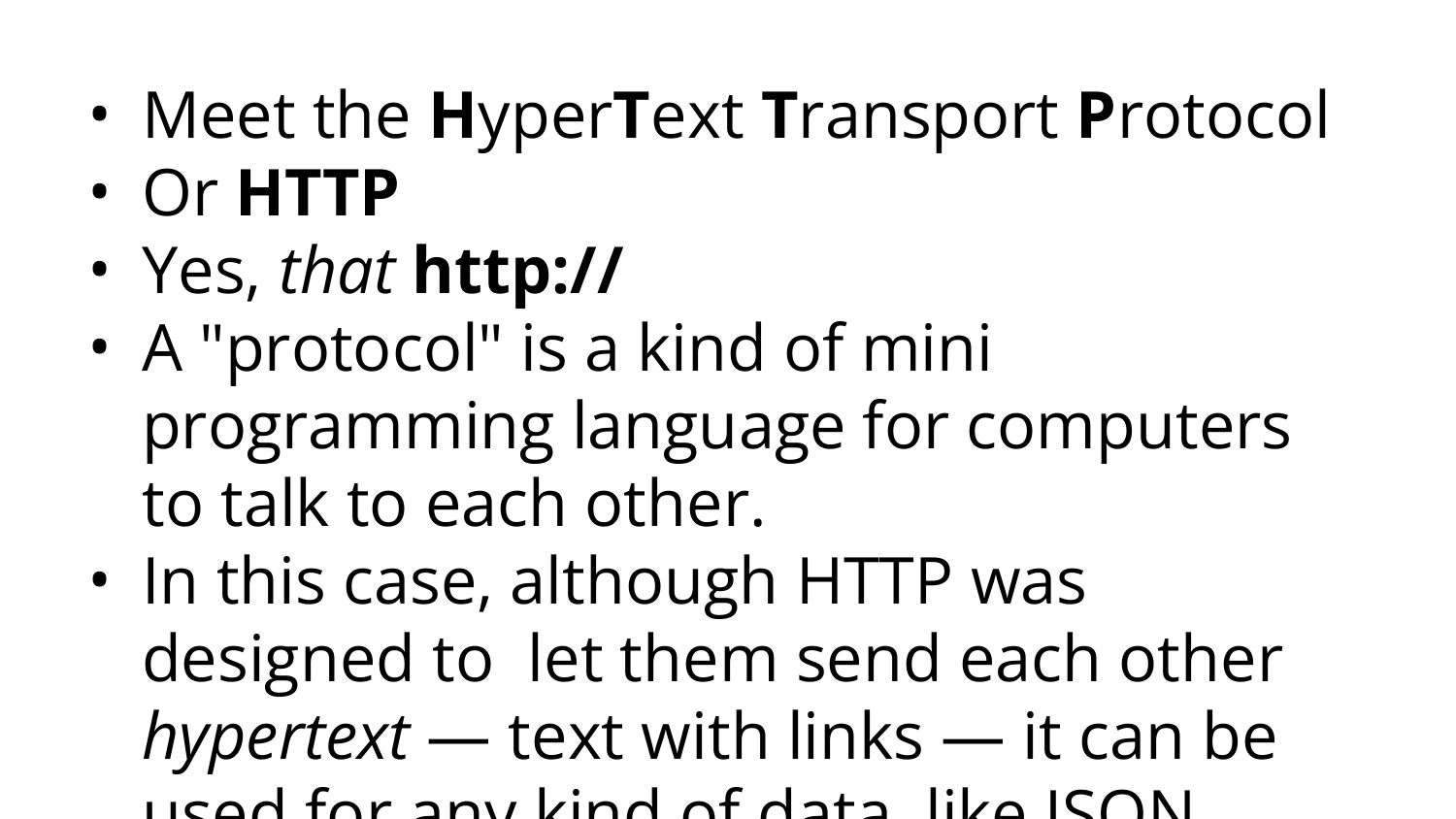

Meet the HyperText Transport Protocol
Or HTTP
Yes, that http://
A "protocol" is a kind of mini programming language for computers to talk to each other.
In this case, although HTTP was designed to  let them send each other hypertext — text with links — it can be used for any kind of data, like JSON